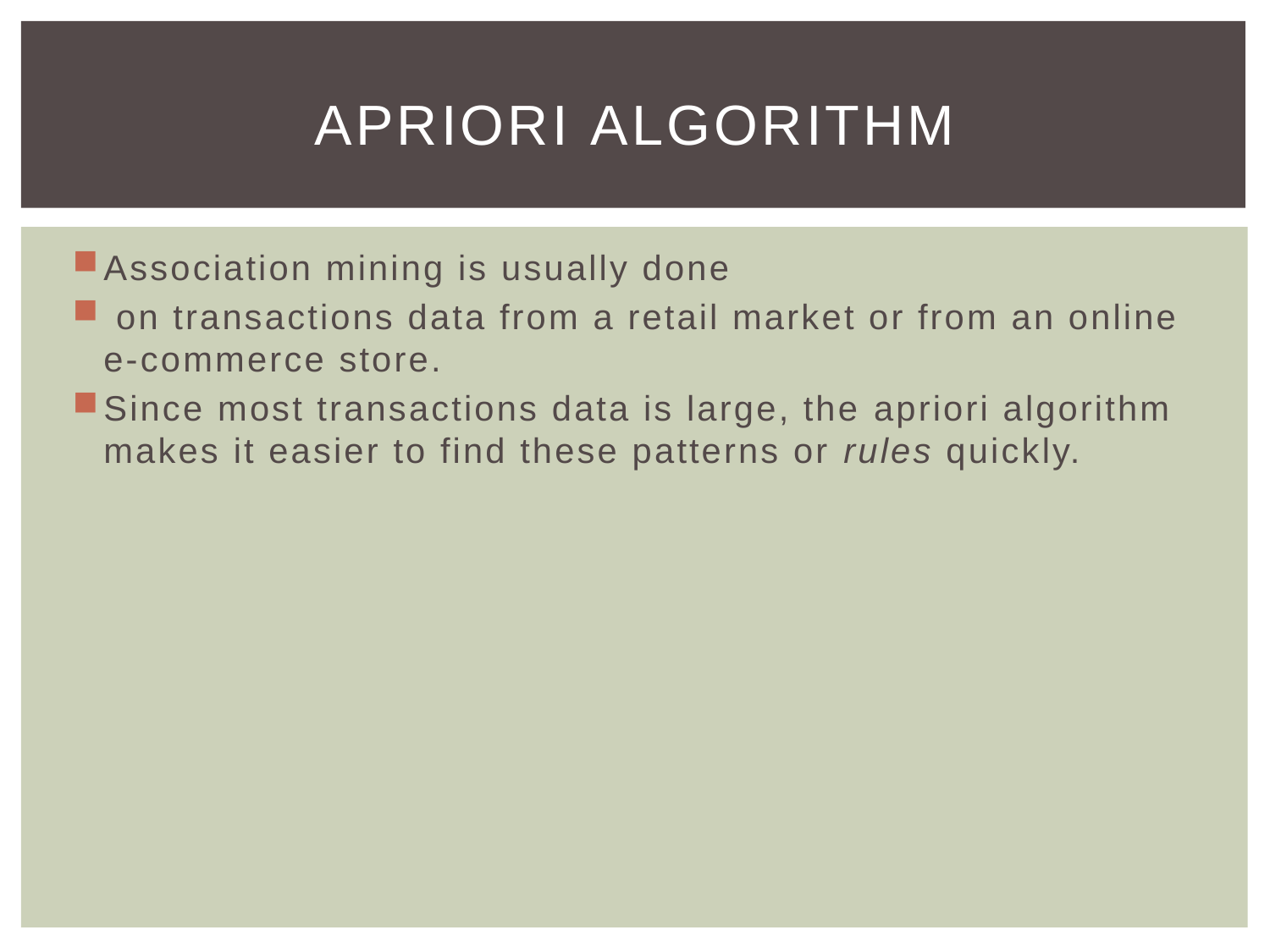

# apriori algorithm
Association mining is usually done
 on transactions data from a retail market or from an online e-commerce store.
Since most transactions data is large, the apriori algorithm makes it easier to find these patterns or rules quickly.